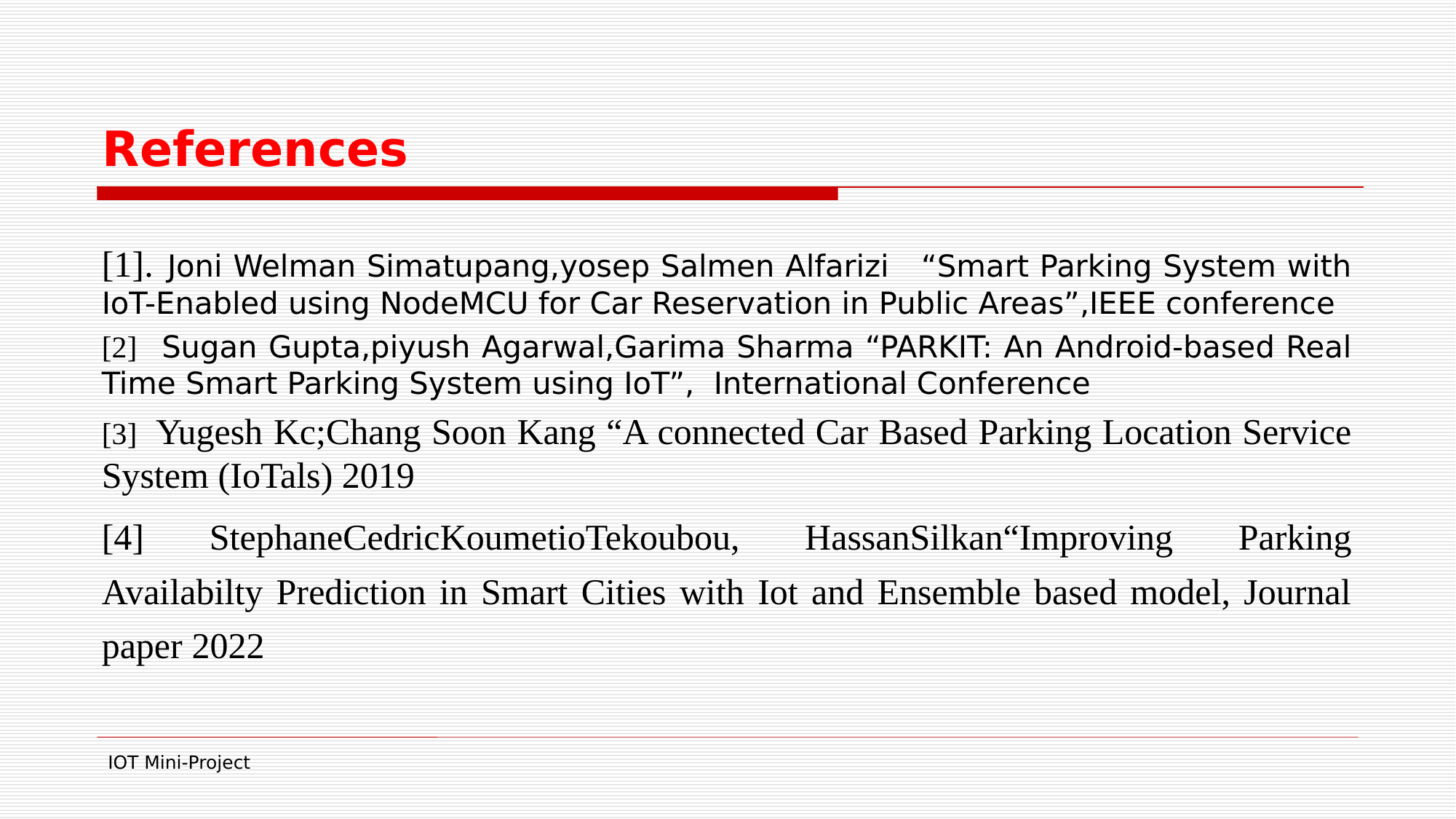

# References
[1]. Joni Welman Simatupang,yosep Salmen Alfarizi   “Smart Parking System with IoT-Enabled using NodeMCU for Car Reservation in Public Areas”,IEEE conference
[2]  Sugan Gupta,piyush Agarwal,Garima Sharma “PARKIT: An Android-based Real Time Smart Parking System using IoT”,  International Conference
[3]  Yugesh Kc;Chang Soon Kang “A connected Car Based Parking Location Service System (IoTals) 2019
[4] StephaneCedricKoumetioTekoubou, HassanSilkan“Improving Parking Availabilty Prediction in Smart Cities with Iot and Ensemble based model, Journal paper 2022

IOT Mini-Project